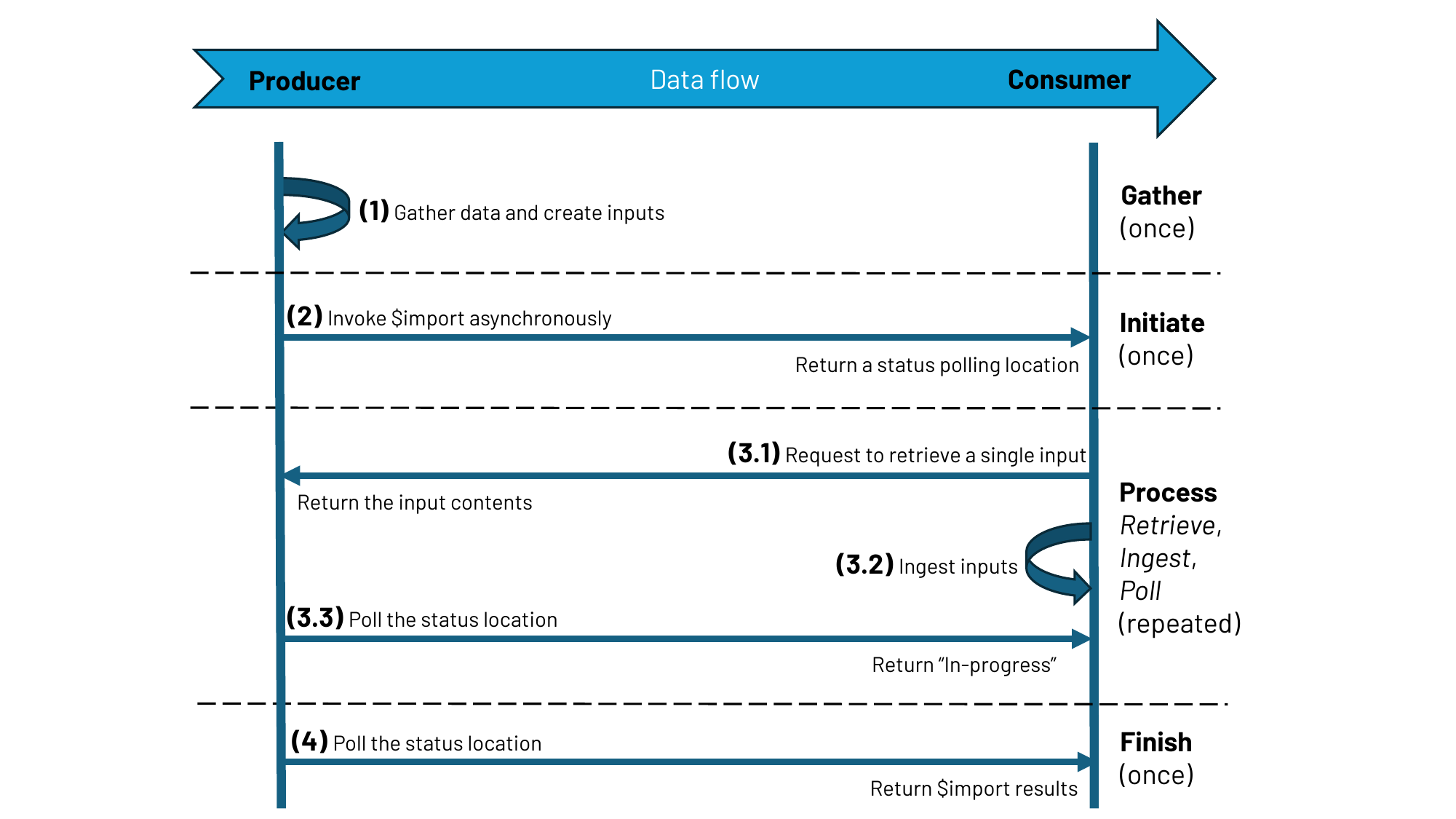

Data flow
Consumer
Producer
Gather
(once)

(1) Gather data and create inputs
(2) Invoke $import asynchronously
Return a status polling location
Initiate
(once)
(3.1) Request to retrieve a single input
Return the input contents
Process
Retrieve,
Ingest,
Poll
(repeated)

(3.2) Ingest inputs
(3.3) Poll the status location
Return “In-progress”
(4) Poll the status location
Finish
(once)
Return $import results